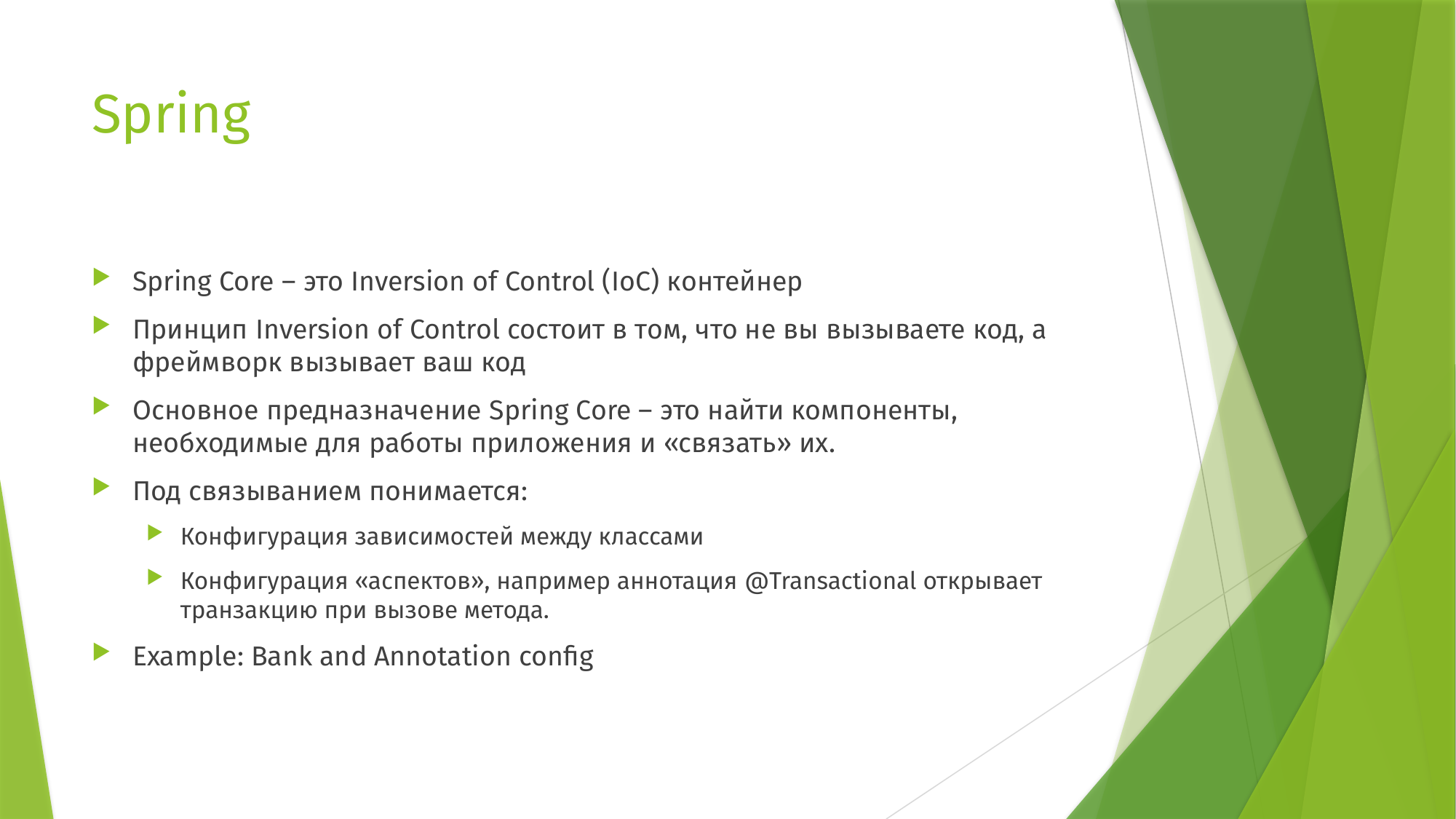

# Spring
Spring Core – это Inversion of Control (IoC) контейнер
Принцип Inversion of Control состоит в том, что не вы вызываете код, а фреймворк вызывает ваш код
Основное предназначение Spring Core – это найти компоненты, необходимые для работы приложения и «связать» их.
Под связыванием понимается:
Конфигурация зависимостей между классами
Конфигурация «аспектов», например аннотация @Transactional открывает транзакцию при вызове метода.
Example: Bank and Annotation config